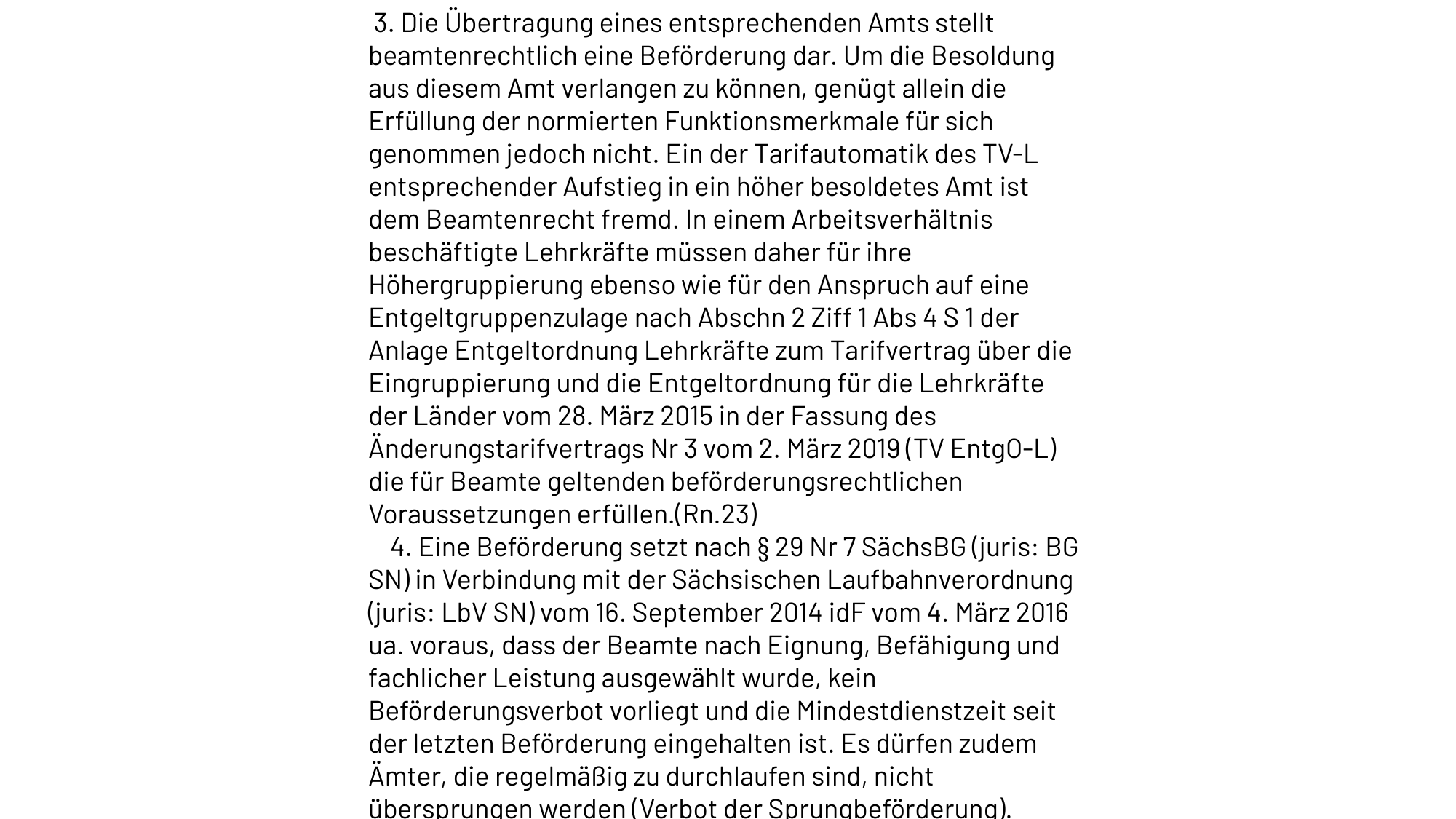

3. Die Übertragung eines entsprechenden Amts stellt beamtenrechtlich eine Beförderung dar. Um die Besoldung aus diesem Amt verlangen zu können, genügt allein die Erfüllung der normierten Funktionsmerkmale für sich genommen jedoch nicht. Ein der Tarifautomatik des TV-L entsprechender Aufstieg in ein höher besoldetes Amt ist dem Beamtenrecht fremd. In einem Arbeitsverhältnis beschäftigte Lehrkräfte müssen daher für ihre Höhergruppierung ebenso wie für den Anspruch auf eine Entgeltgruppenzulage nach Abschn 2 Ziff 1 Abs 4 S 1 der Anlage Entgeltordnung Lehrkräfte zum Tarifvertrag über die Eingruppierung und die Entgeltordnung für die Lehrkräfte der Länder vom 28. März 2015 in der Fassung des Änderungstarifvertrags Nr 3 vom 2. März 2019 (TV EntgO-L) die für Beamte geltenden beförderungsrechtlichen Voraussetzungen erfüllen.(Rn.23)
    4. Eine Beförderung setzt nach § 29 Nr 7 SächsBG (juris: BG SN) in Verbindung mit der Sächsischen Laufbahnverordnung (juris: LbV SN) vom 16. September 2014 idF vom 4. März 2016 ua. voraus, dass der Beamte nach Eignung, Befähigung und fachlicher Leistung ausgewählt wurde, kein Beförderungsverbot vorliegt und die Mindestdienstzeit seit der letzten Beförderung eingehalten ist. Es dürfen zudem Ämter, die regelmäßig zu durchlaufen sind, nicht übersprungen werden (Verbot der Sprungbeförderung).(Rn.24)